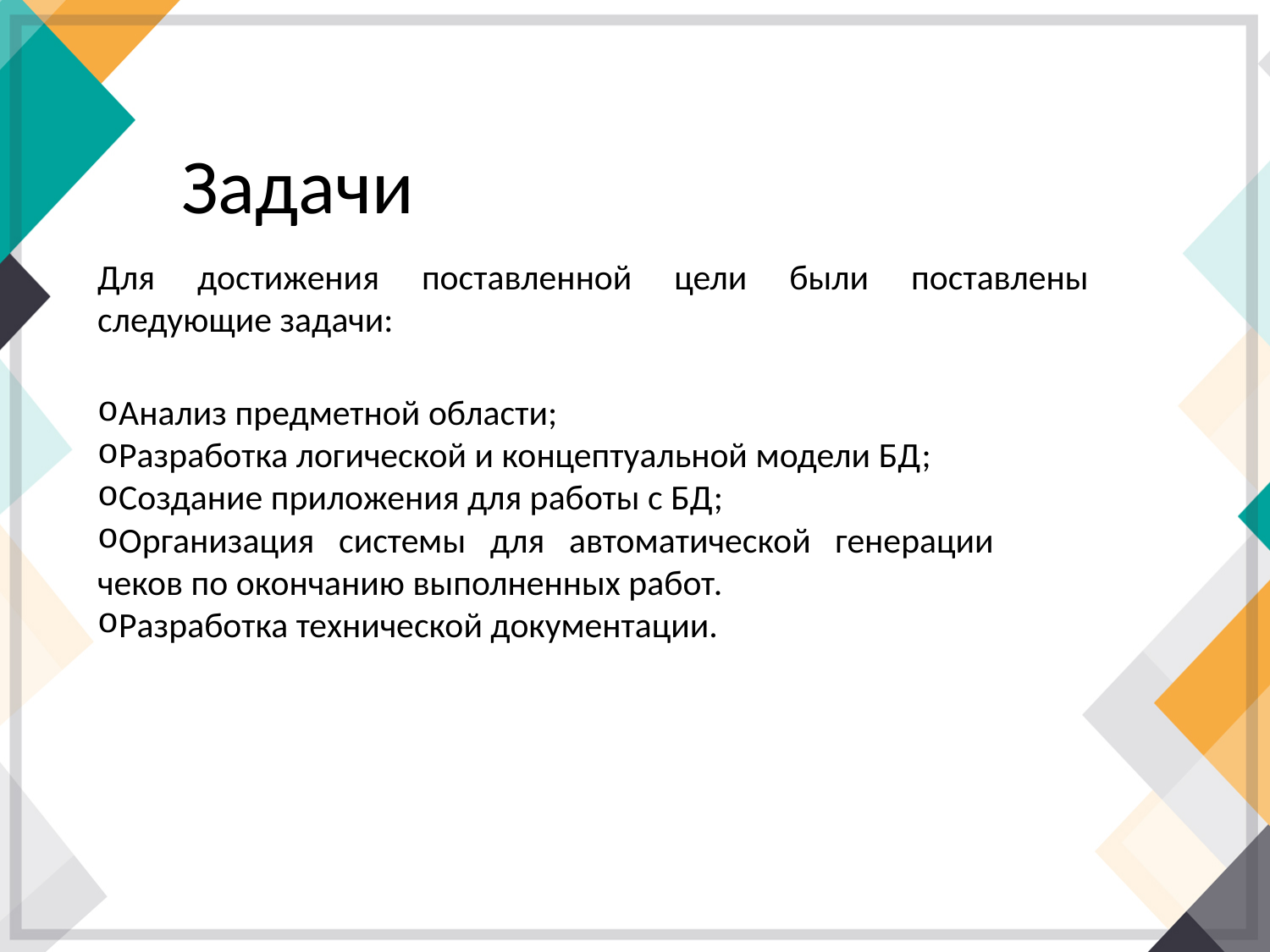

# Задачи
Для достижения поставленной цели были поставлены следующие задачи:
Анализ предметной области;
Разработка логической и концептуальной модели БД;
Создание приложения для работы с БД;
Организация системы для автоматической генерации чеков по окончанию выполненных работ.
Разработка технической документации.